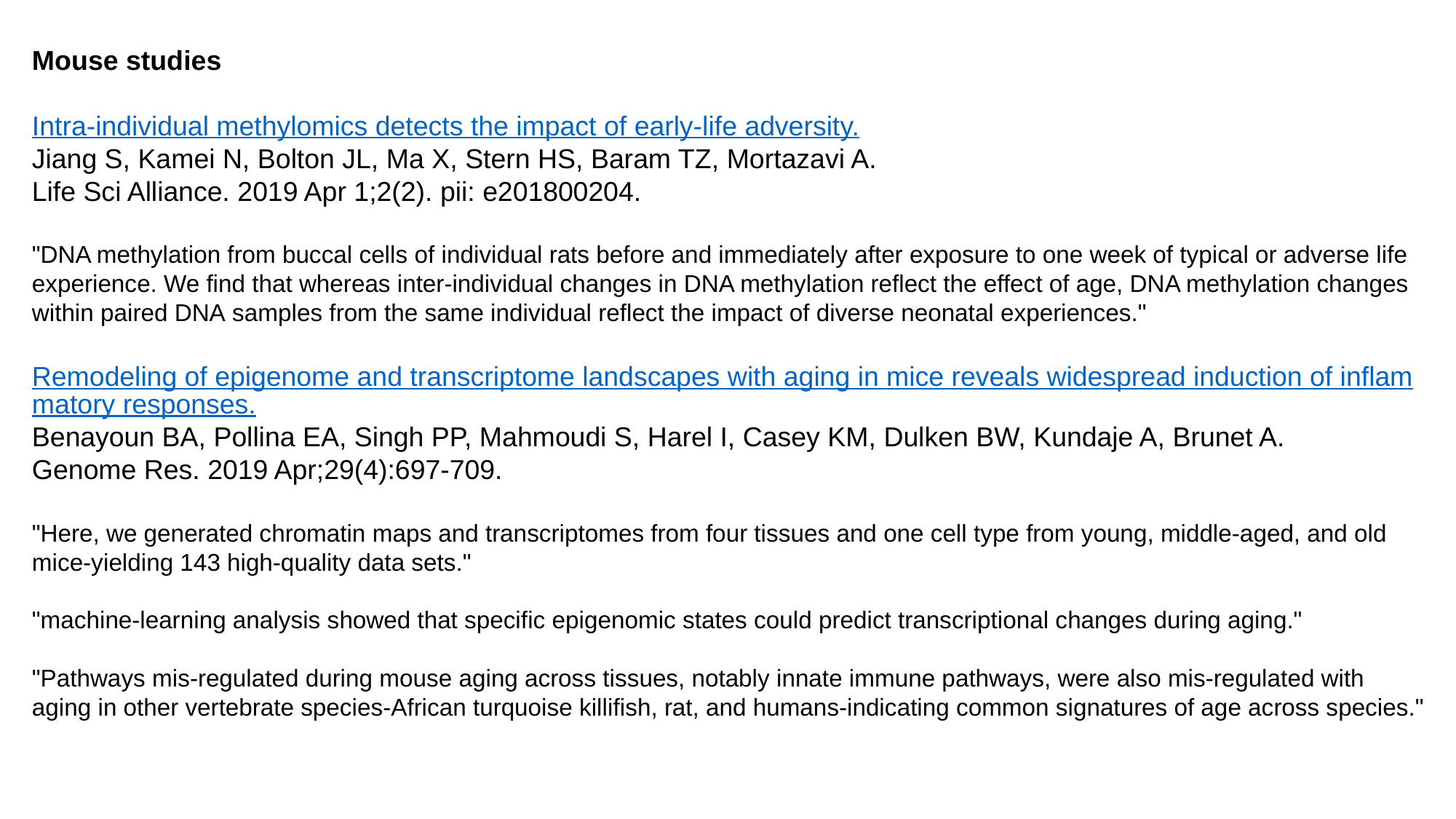

Mouse studies

Intra-individual methylomics detects the impact of early-life adversity.
Jiang S, Kamei N, Bolton JL, Ma X, Stern HS, Baram TZ, Mortazavi A.
Life Sci Alliance. 2019 Apr 1;2(2). pii: e201800204.

"DNA methylation from buccal cells of individual rats before and immediately after exposure to one week of typical or adverse life experience. We find that whereas inter-individual changes in DNA methylation reflect the effect of age, DNA methylation changes within paired DNA samples from the same individual reflect the impact of diverse neonatal experiences."
Remodeling of epigenome and transcriptome landscapes with aging in mice reveals widespread induction of inflammatory responses.
Benayoun BA, Pollina EA, Singh PP, Mahmoudi S, Harel I, Casey KM, Dulken BW, Kundaje A, Brunet A.
Genome Res. 2019 Apr;29(4):697-709.

"Here, we generated chromatin maps and transcriptomes from four tissues and one cell type from young, middle-aged, and old mice-yielding 143 high-quality data sets."

"machine-learning analysis showed that specific epigenomic states could predict transcriptional changes during aging."

"Pathways mis-regulated during mouse aging across tissues, notably innate immune pathways, were also mis-regulated with aging in other vertebrate species-African turquoise killifish, rat, and humans-indicating common signatures of age across species."